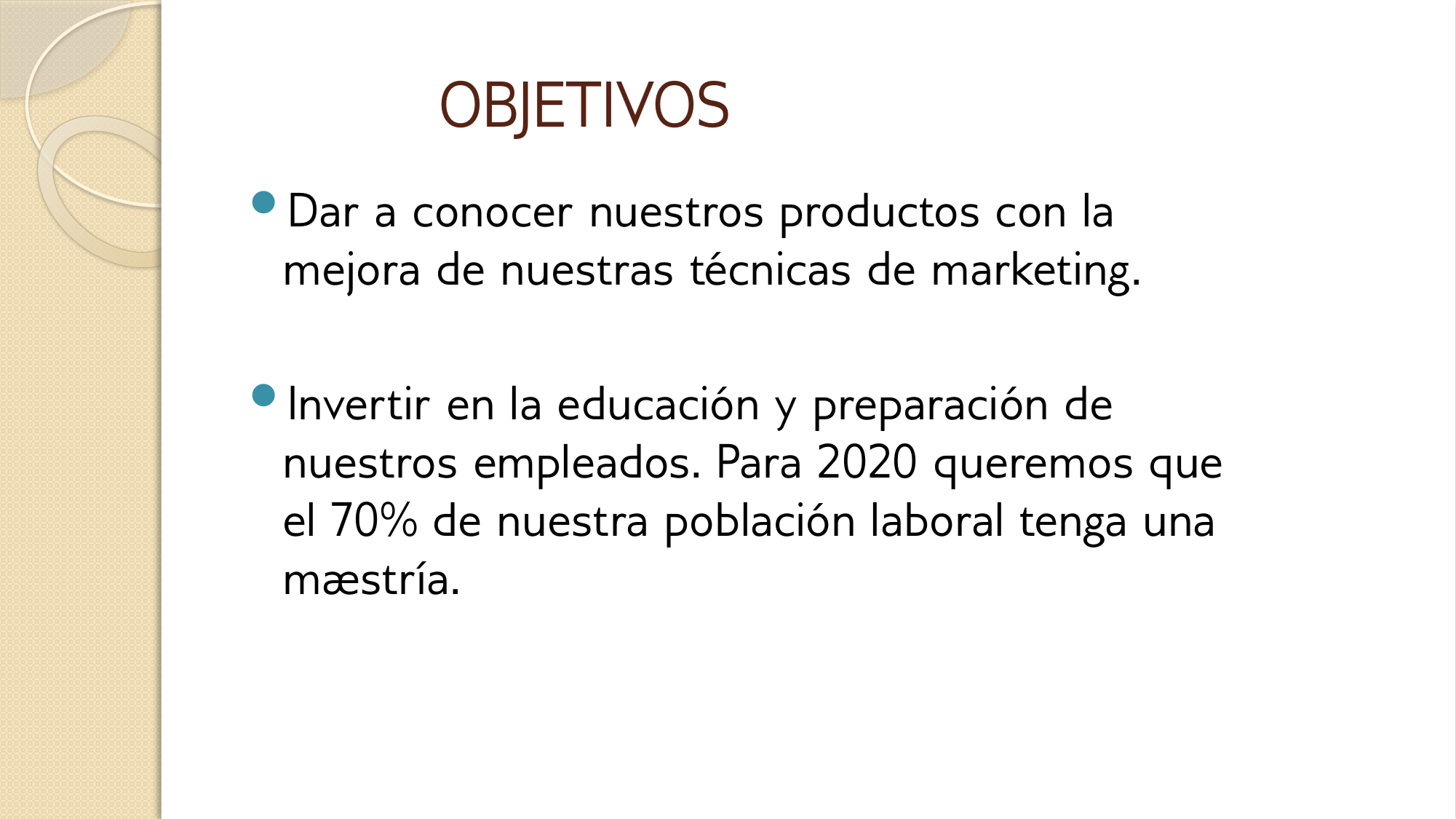

# OBJETIVOS
Dar a conocer nuestros productos con la mejora de nuestras técnicas de marketing.

Invertir en la educación y preparación de nuestros empleados. Para 2020 queremos que el 70% de nuestra población laboral tenga una maestría.